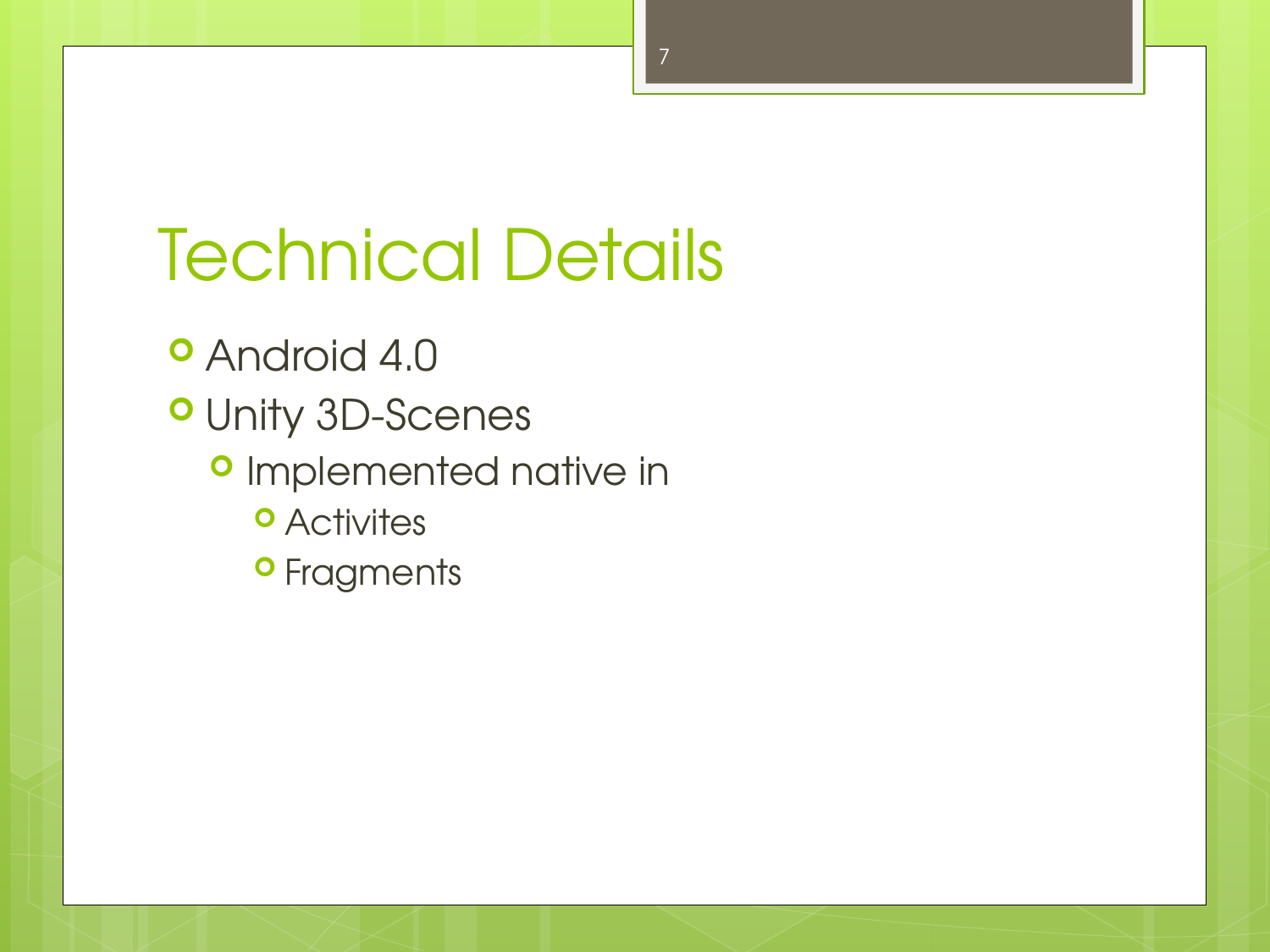

7
# Technical Details
Android 4.0
Unity 3D-Scenes
Implemented native in
Activites
Fragments